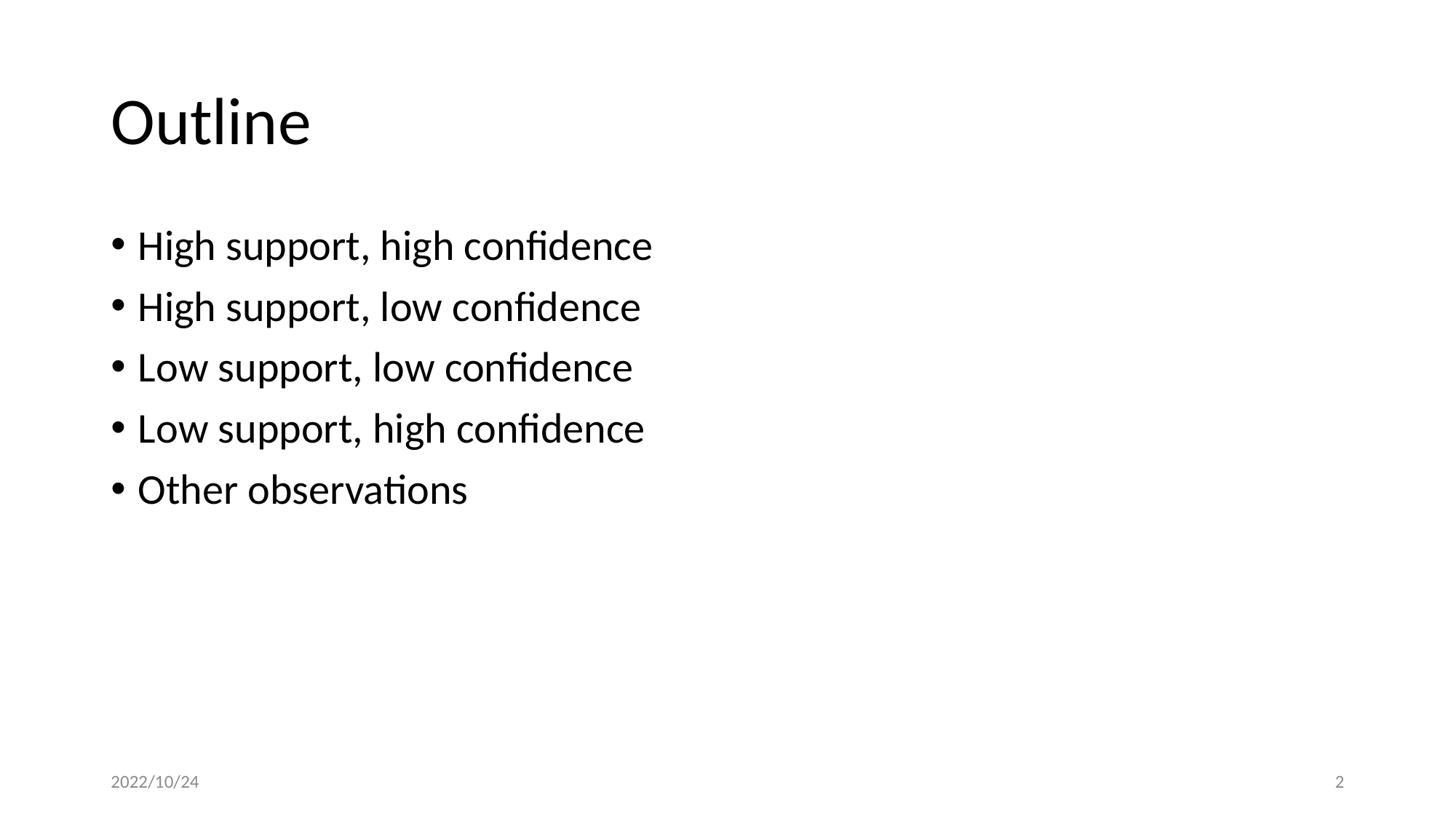

# Outline
High support, high confidence
High support, low confidence
Low support, low confidence
Low support, high confidence
Other observations
2022/10/24
2